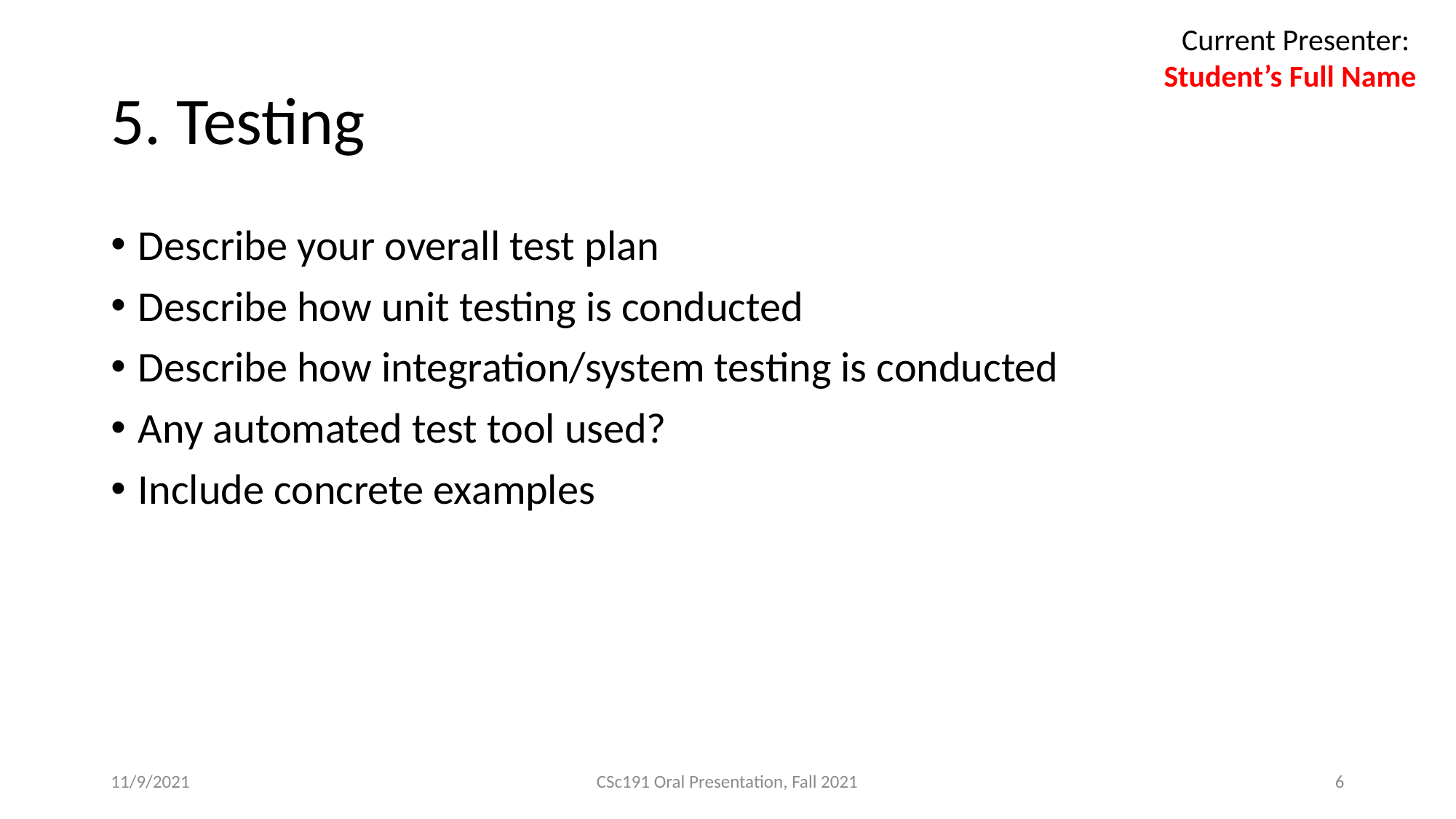

Current Presenter:
Student’s Full Name
# 5. Testing
Describe your overall test plan
Describe how unit testing is conducted
Describe how integration/system testing is conducted
Any automated test tool used?
Include concrete examples
11/9/2021
CSc191 Oral Presentation, Fall 2021
6